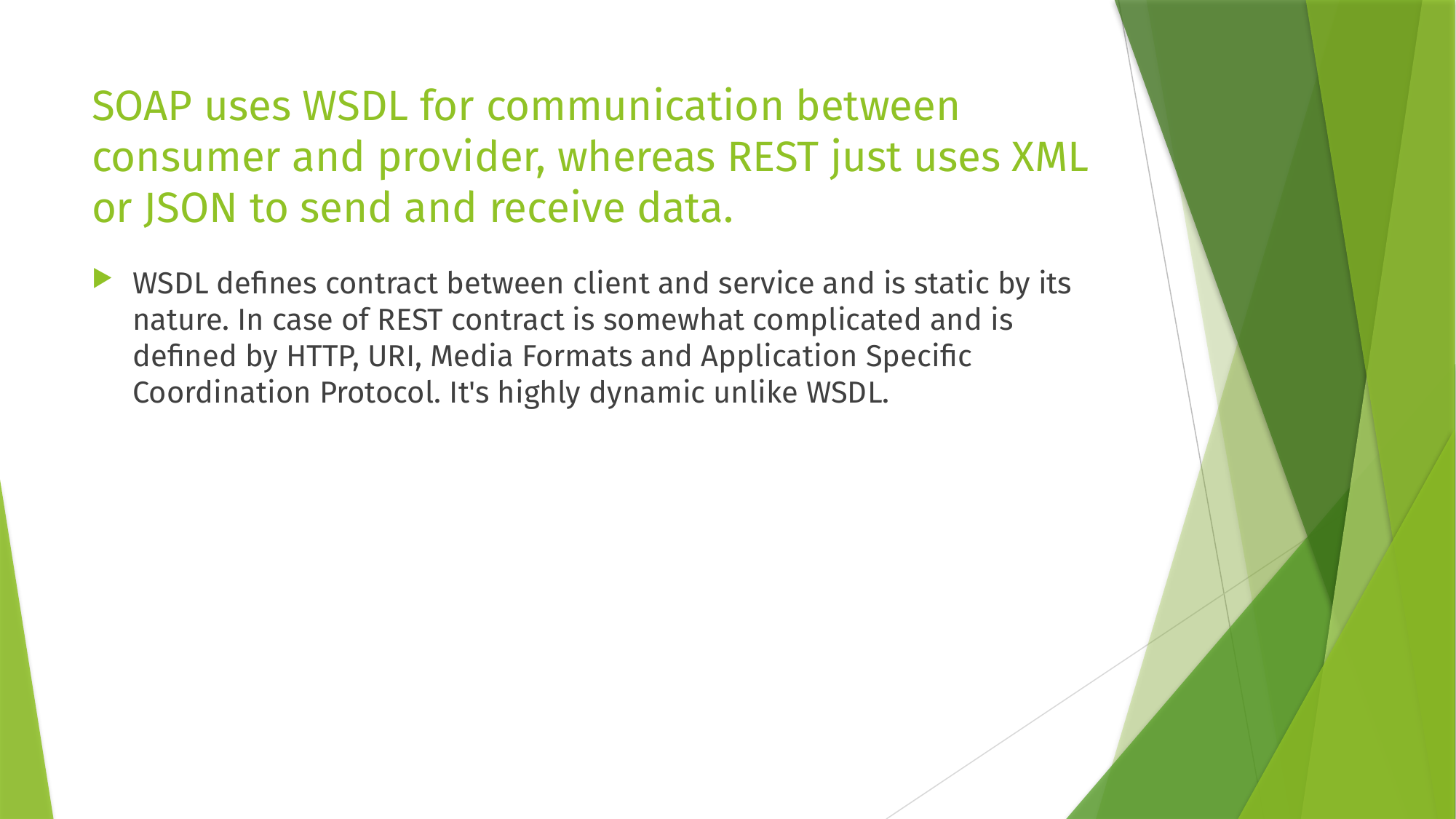

# SOAP uses WSDL for communication between consumer and provider, whereas REST just uses XML or JSON to send and receive data.
WSDL defines contract between client and service and is static by its nature. In case of REST contract is somewhat complicated and is defined by HTTP, URI, Media Formats and Application Specific Coordination Protocol. It's highly dynamic unlike WSDL.